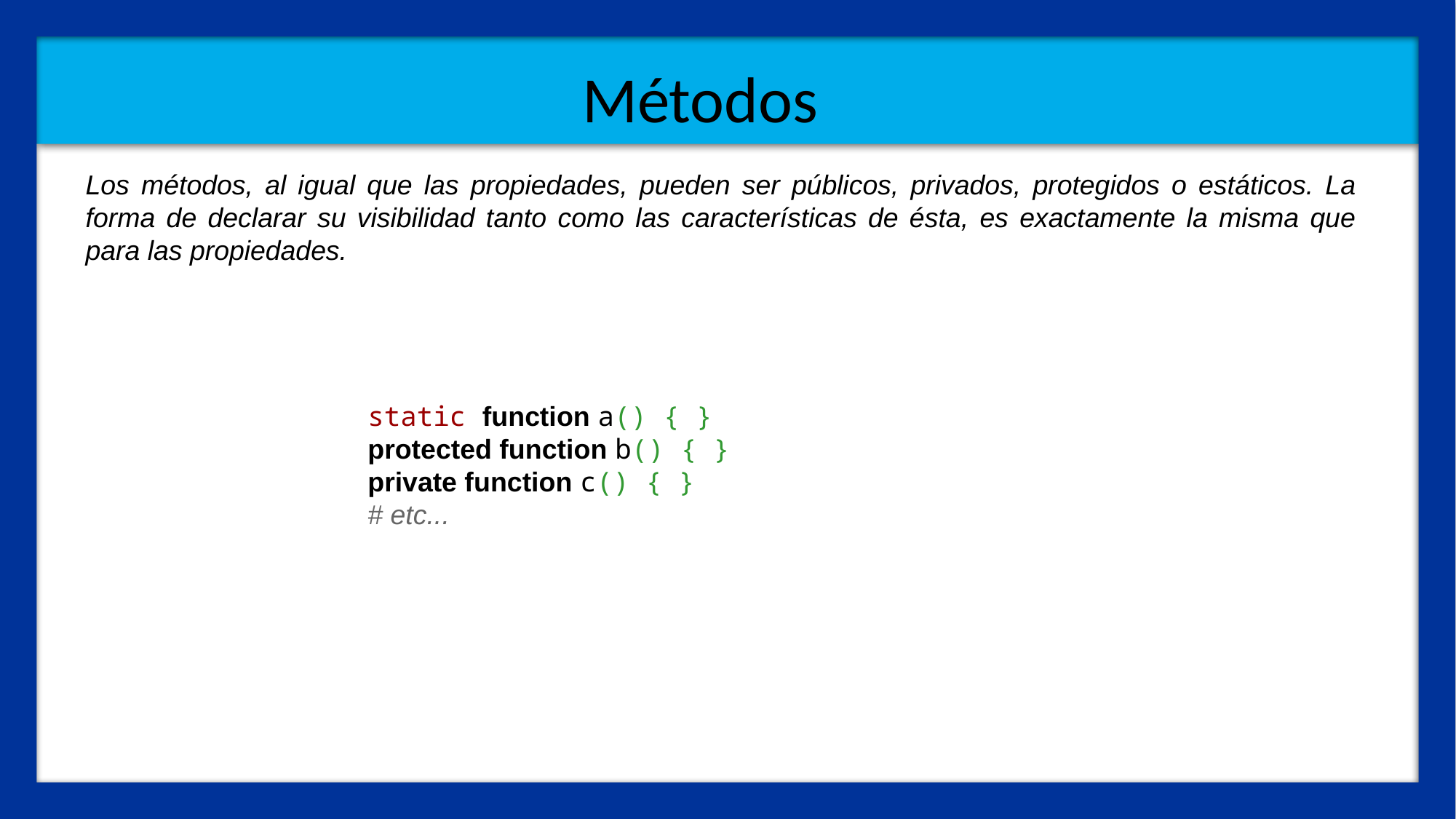

Métodos
Los métodos, al igual que las propiedades, pueden ser públicos, privados, protegidos o estáticos. La forma de declarar su visibilidad tanto como las características de ésta, es exactamente la misma que para las propiedades.
static function a() { }
protected function b() { }
private function c() { }
# etc...